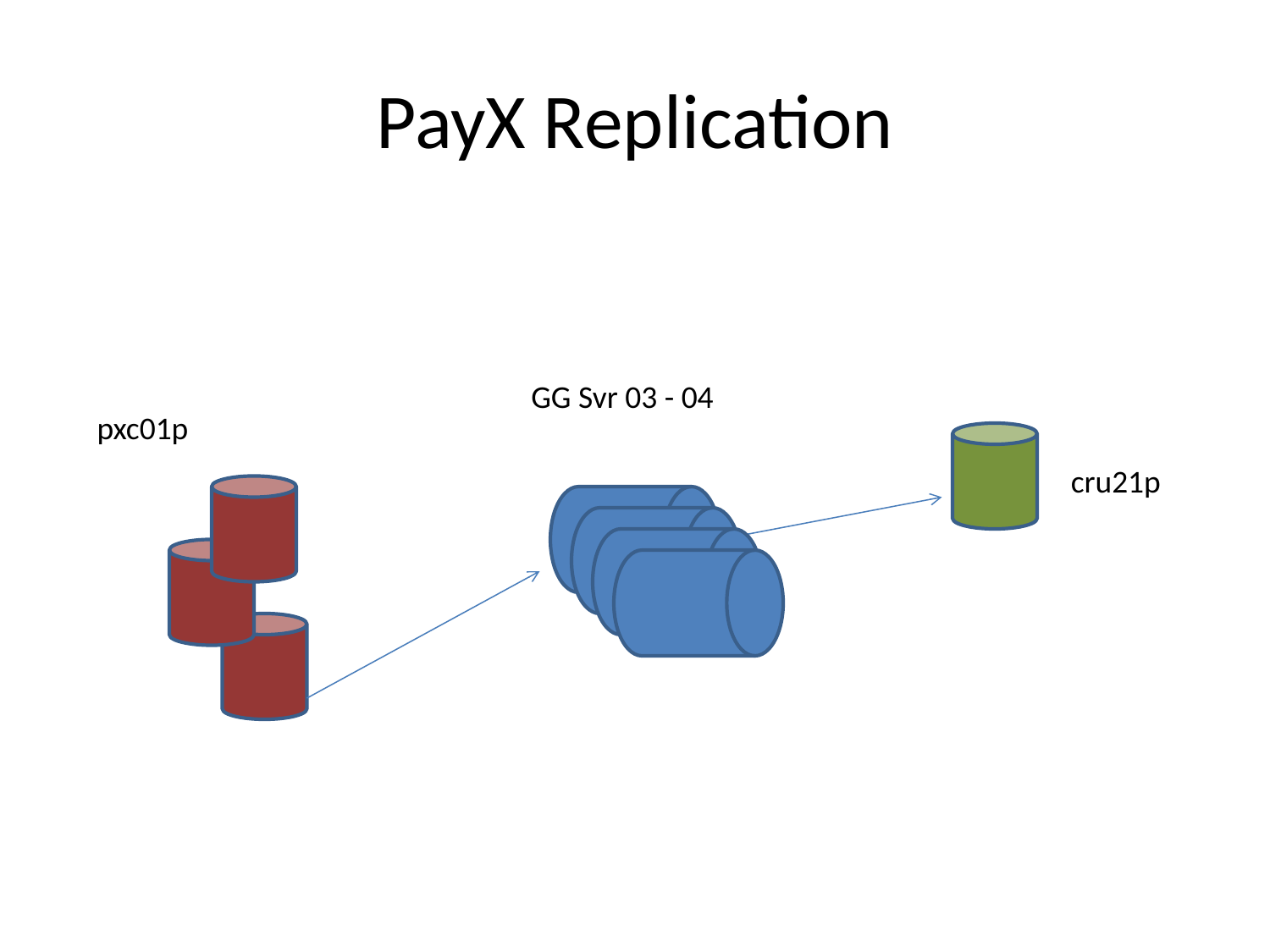

# PayX Replication
GG Svr 03 - 04
pxc01p

cru21p